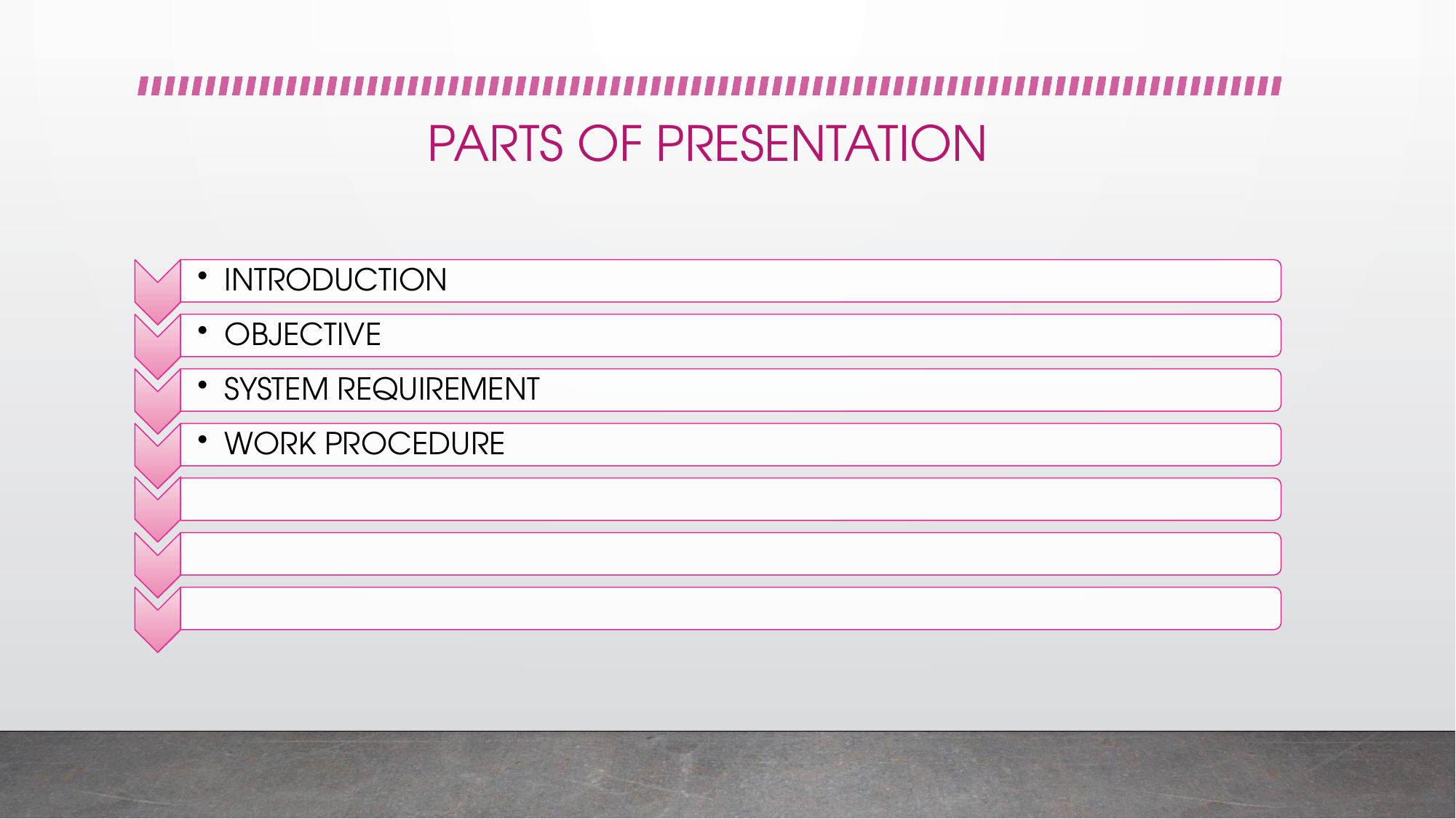

# PARTS OF PRESENTATION

INTRODUCTION

OBJECTIVE

SYSTEM REQUIREMENT

WORK PROCEDURE